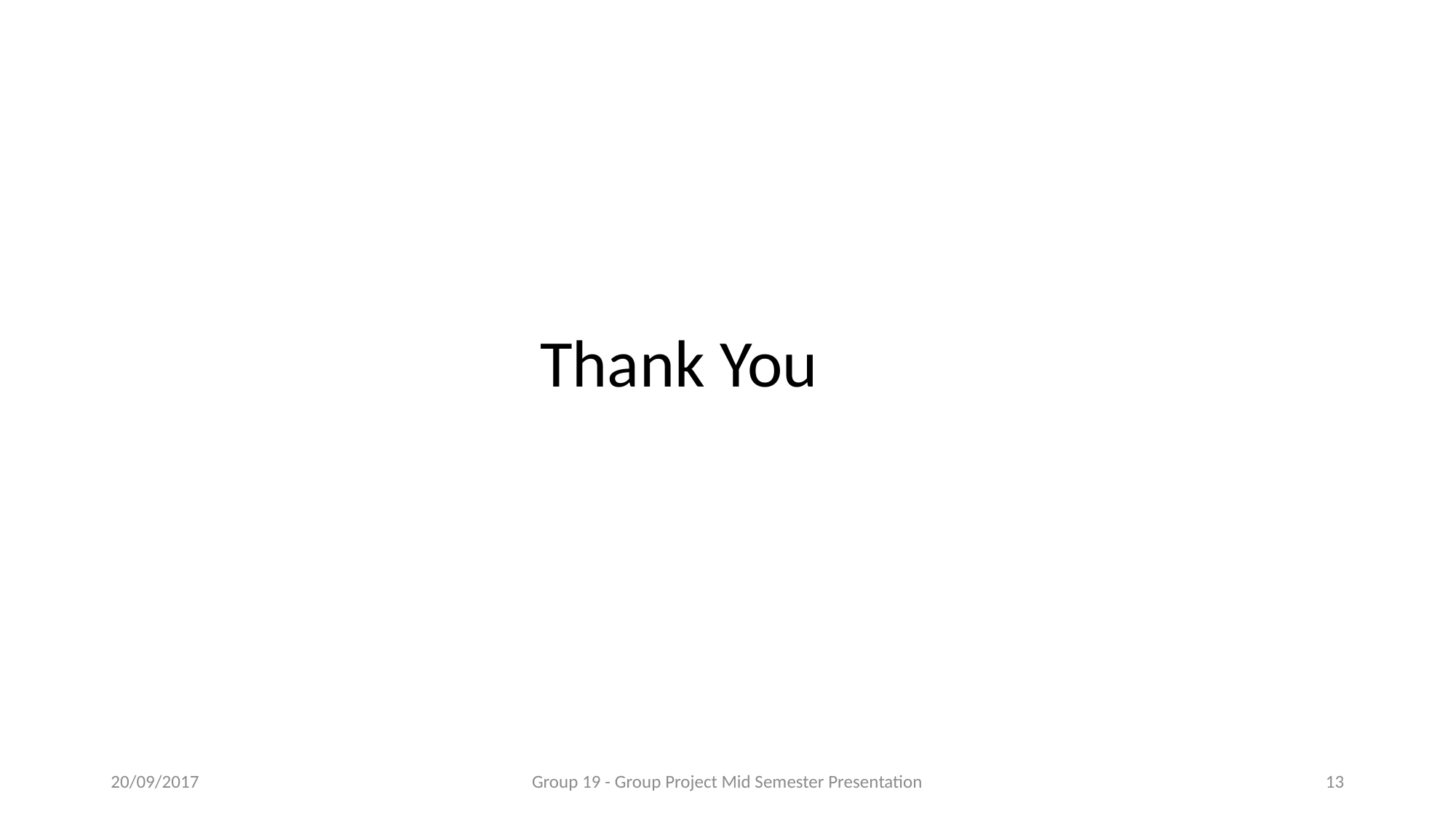

# Thank You
20/09/2017
Group 19 - Group Project Mid Semester Presentation
13